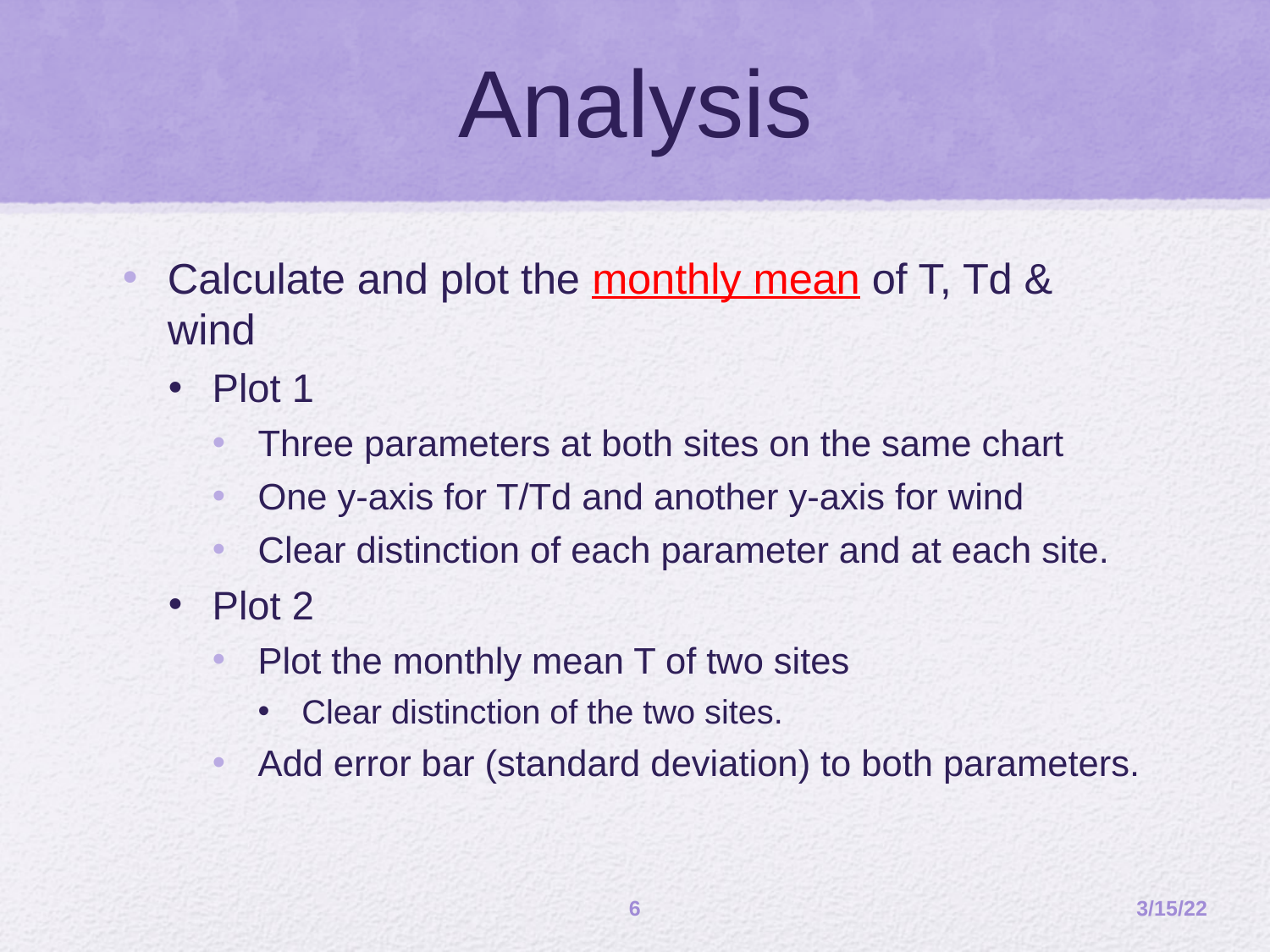

# Analysis
Calculate and plot the monthly mean of T, Td & wind
Plot 1
Three parameters at both sites on the same chart
One y-axis for T/Td and another y-axis for wind
Clear distinction of each parameter and at each site.
Plot 2
Plot the monthly mean T of two sites
Clear distinction of the two sites.
Add error bar (standard deviation) to both parameters.

6
3/15/22